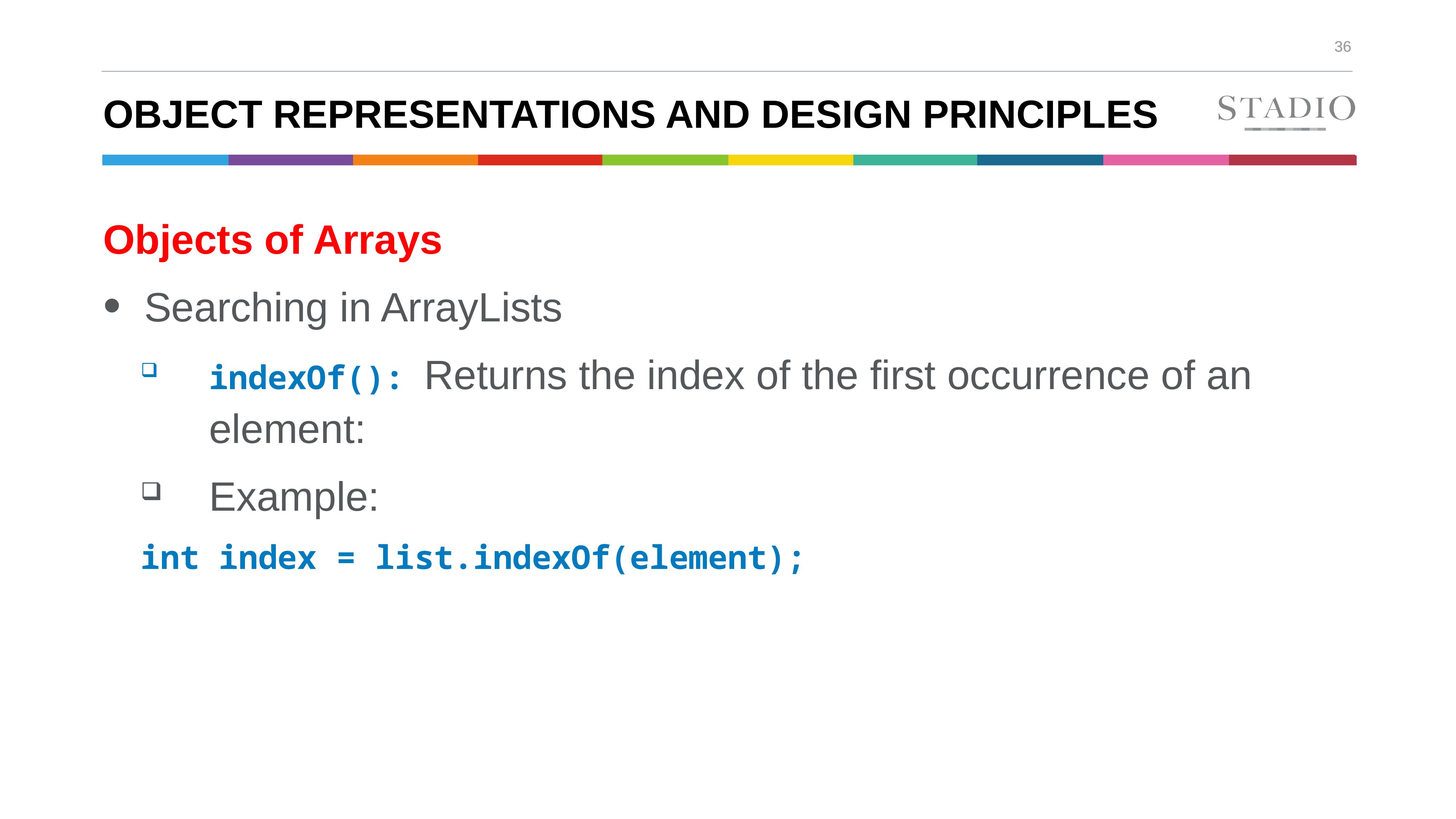

# Object Representations and Design Principles

Objects of Arrays
Searching in ArrayLists
indexOf(): Returns the index of the first occurrence of an element:
Example:
int index = list.indexOf(element);